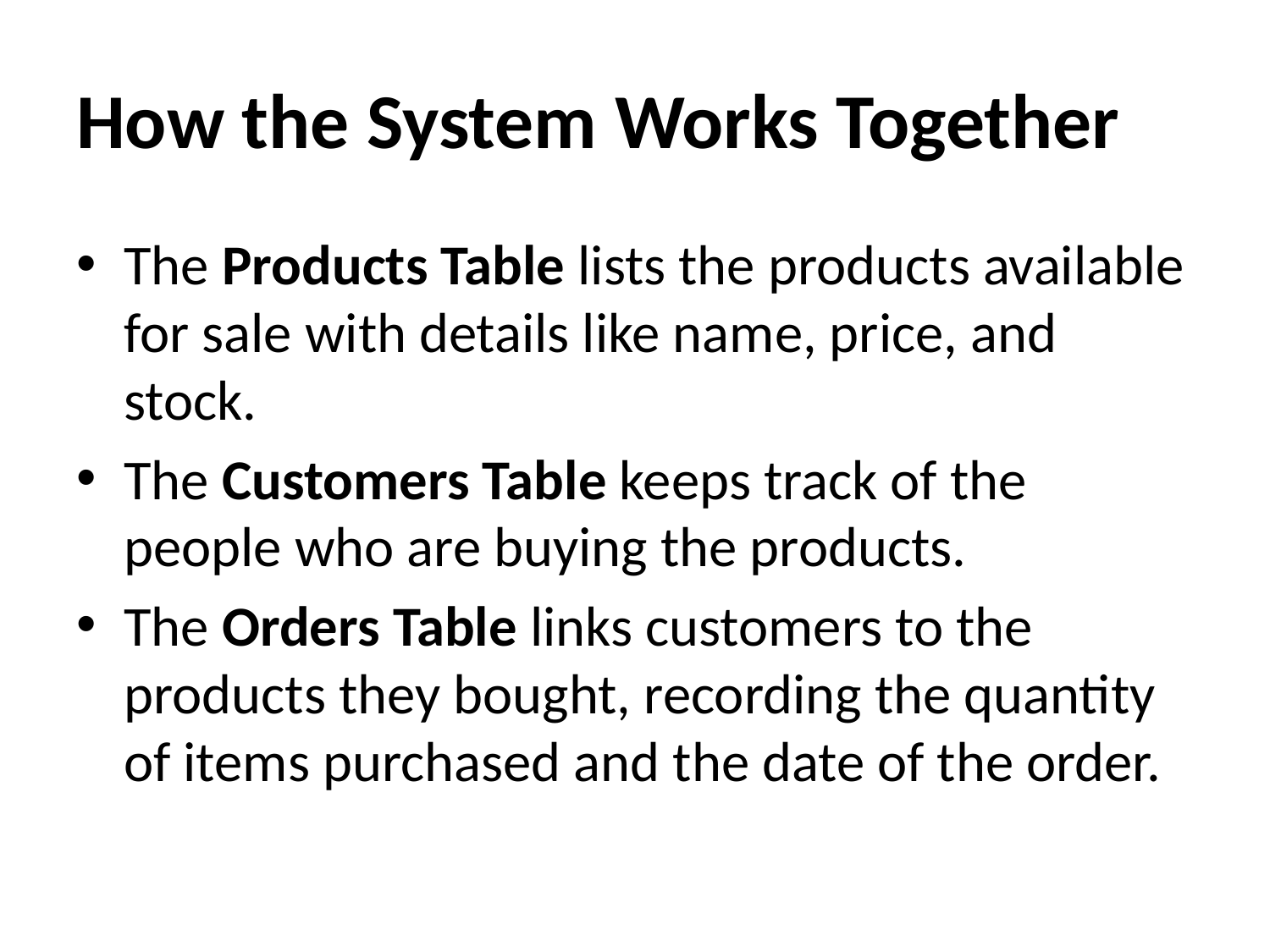

# How the System Works Together
The Products Table lists the products available for sale with details like name, price, and stock.
The Customers Table keeps track of the people who are buying the products.
The Orders Table links customers to the products they bought, recording the quantity of items purchased and the date of the order.